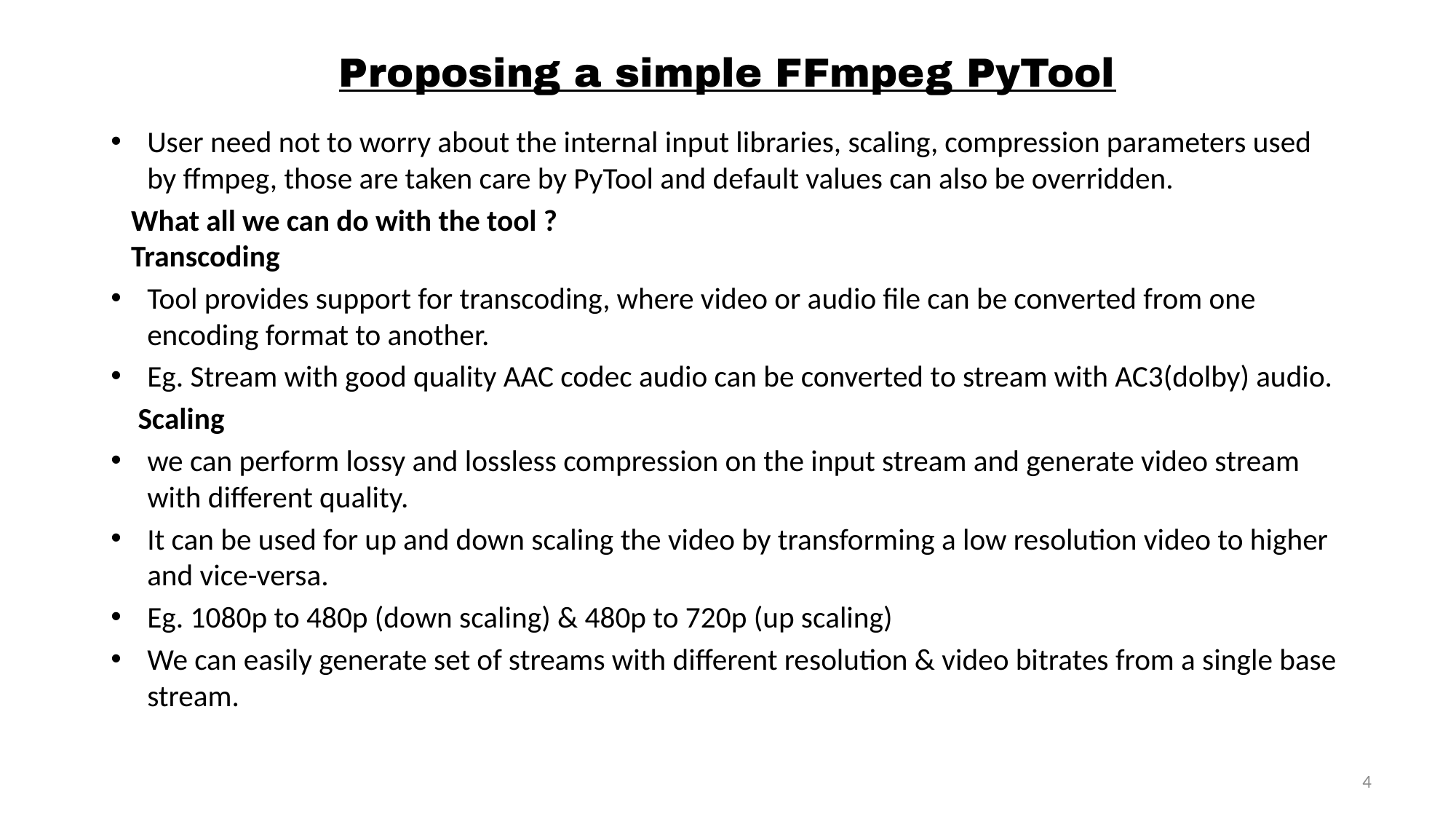

# Proposing a simple FFmpeg PyTool
User need not to worry about the internal input libraries, scaling, compression parameters used by ffmpeg, those are taken care by PyTool and default values can also be overridden.
   What all we can do with the tool ?
   Transcoding
Tool provides support for transcoding, where video or audio file can be converted from one encoding format to another.
Eg. Stream with good quality AAC codec audio can be converted to stream with AC3(dolby) audio.
    Scaling
we can perform lossy and lossless compression on the input stream and generate video stream with different quality.
It can be used for up and down scaling the video by transforming a low resolution video to higher and vice-versa.
Eg. 1080p to 480p (down scaling) & 480p to 720p (up scaling)
We can easily generate set of streams with different resolution & video bitrates from a single base stream.

4